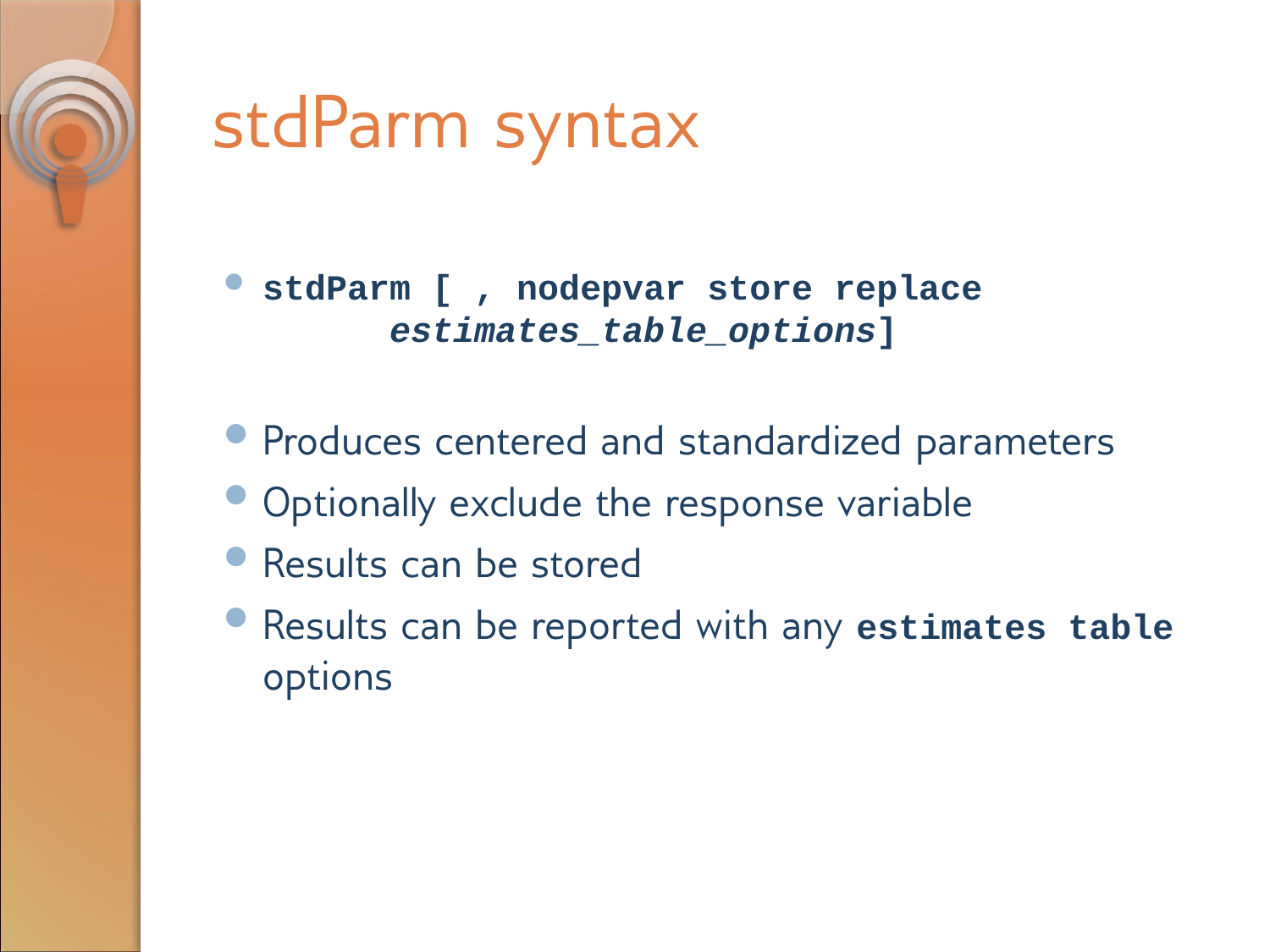

# stdParm syntax

stdParm [ , nodepvar store replace 			estimates_table_options]

Produces centered and standardized parameters
Optionally exclude the response variable
Results can be stored
Results can be reported with any estimates table options